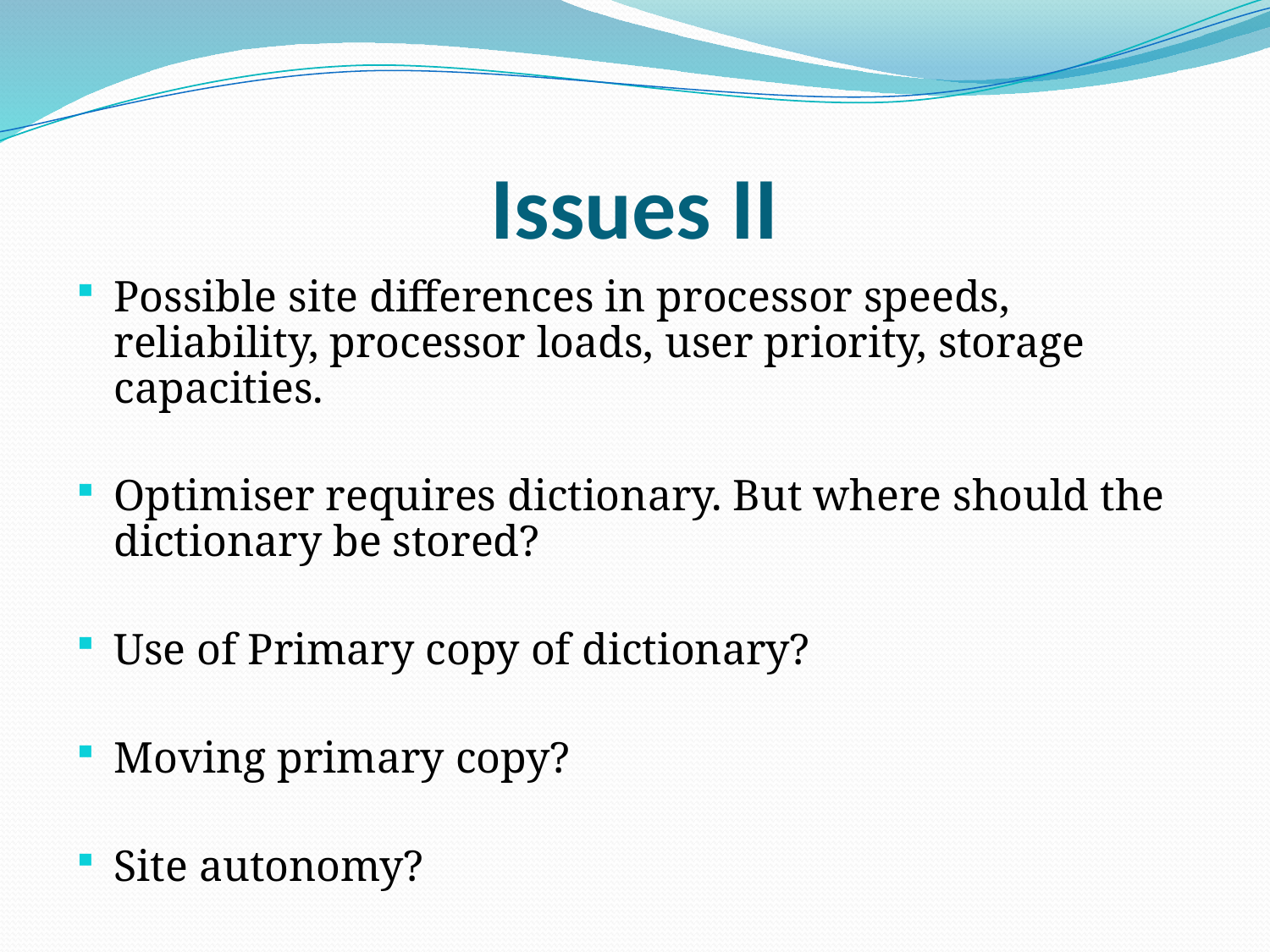

# Issues II
Possible site differences in processor speeds, reliability, processor loads, user priority, storage capacities.

Optimiser requires dictionary. But where should the dictionary be stored?

Use of Primary copy of dictionary?

Moving primary copy?

Site autonomy?